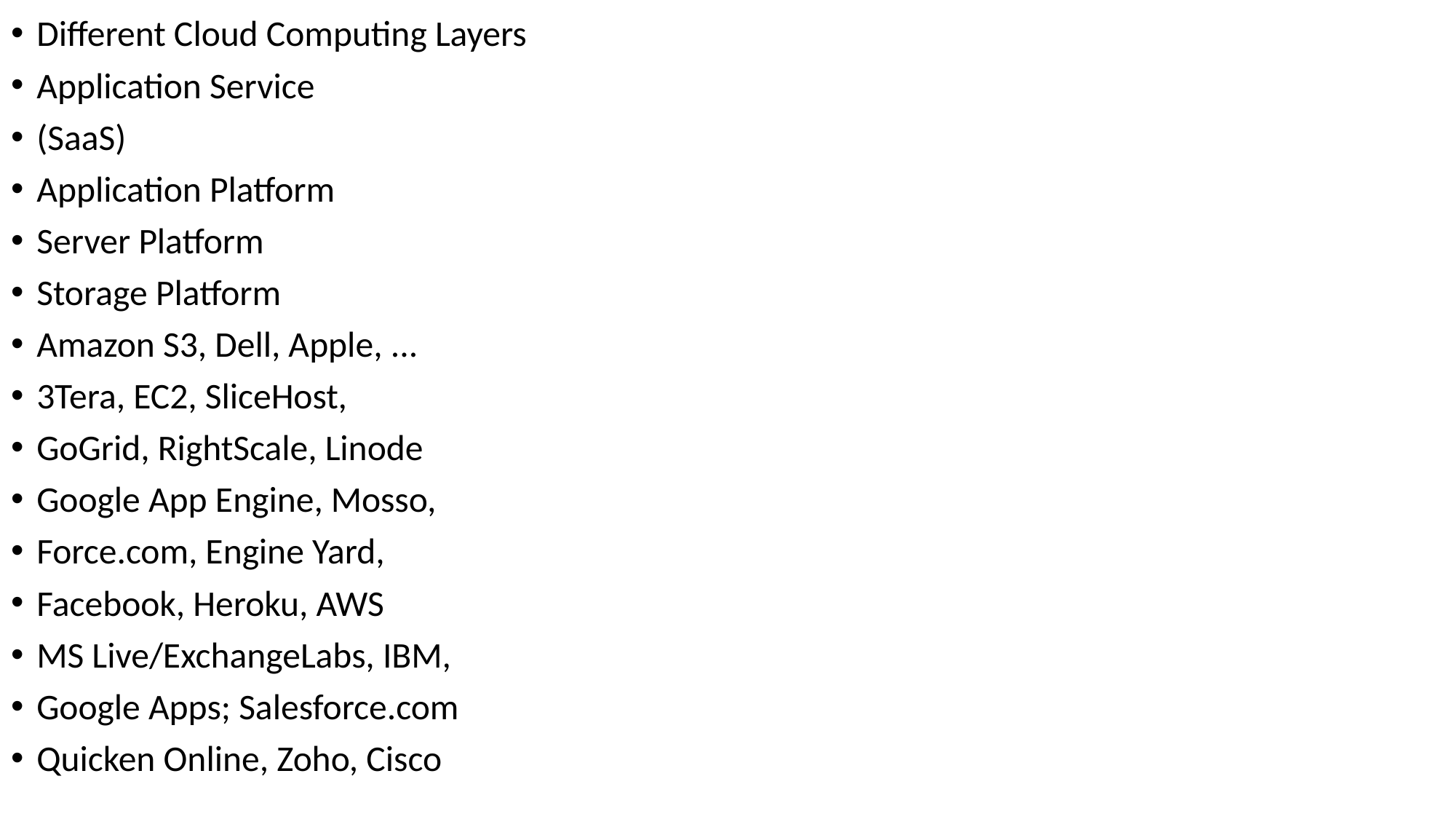

Different Cloud Computing Layers‏
Application Service
(SaaS)‏
Application Platform
Server Platform
Storage Platform
Amazon S3, Dell, Apple, ...
3Tera, EC2, SliceHost,
GoGrid, RightScale, Linode
Google App Engine, Mosso,
Force.com, Engine Yard,
Facebook, Heroku, AWS
MS Live/ExchangeLabs, IBM,
Google Apps; Salesforce.com
Quicken Online, Zoho, Cisco